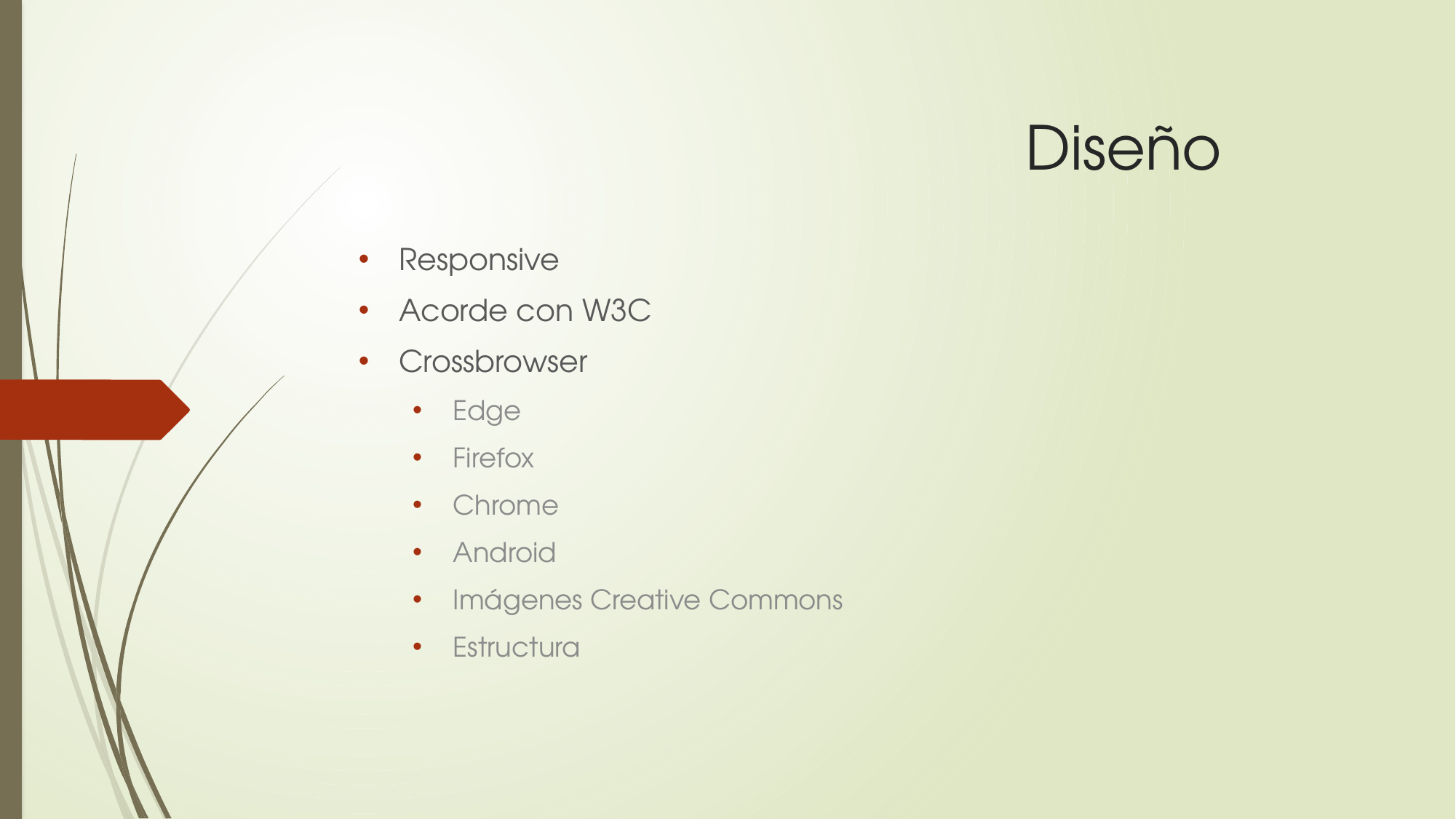

# Diseño
Responsive
Acorde con W3C
Crossbrowser
Edge
Firefox
Chrome
Android
Imágenes Creative Commons
Estructura